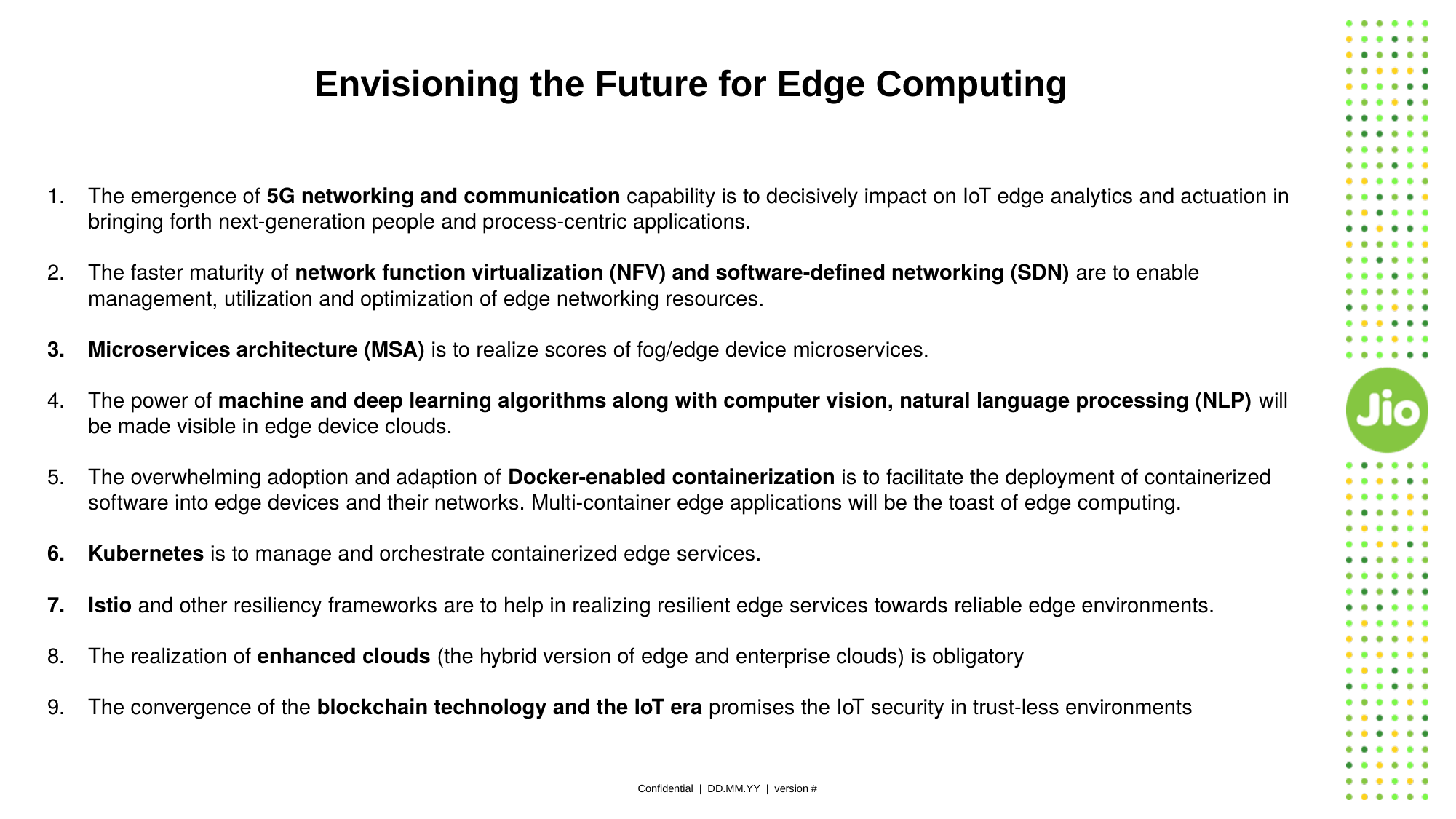

Envisioning the Future for Edge Computing
The emergence of 5G networking and communication capability is to decisively impact on IoT edge analytics and actuation in bringing forth next-generation people and process-centric applications.

The faster maturity of network function virtualization (NFV) and software-defined networking (SDN) are to enable management, utilization and optimization of edge networking resources.

Microservices architecture (MSA) is to realize scores of fog/edge device microservices.

The power of machine and deep learning algorithms along with computer vision, natural language processing (NLP) will be made visible in edge device clouds.

The overwhelming adoption and adaption of Docker-enabled containerization is to facilitate the deployment of containerized software into edge devices and their networks. Multi-container edge applications will be the toast of edge computing.

Kubernetes is to manage and orchestrate containerized edge services.

Istio and other resiliency frameworks are to help in realizing resilient edge services towards reliable edge environments.

The realization of enhanced clouds (the hybrid version of edge and enterprise clouds) is obligatory

The convergence of the blockchain technology and the IoT era promises the IoT security in trust-less environments
Confidential  |  DD.MM.YY  |  version #